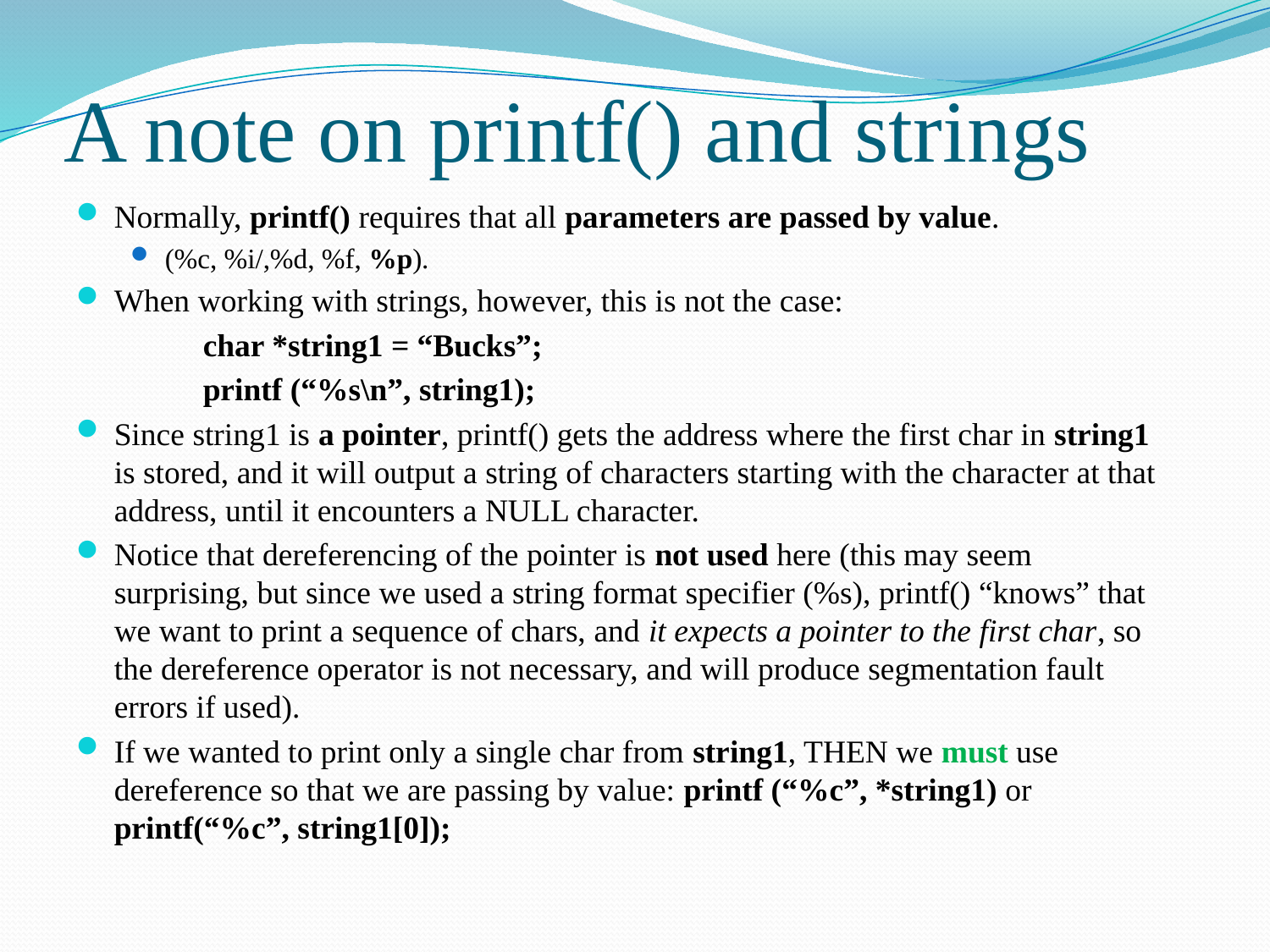

# A note on printf() and strings
Normally, printf() requires that all parameters are passed by value.
(%c, %i/,%d, %f, %p).
When working with strings, however, this is not the case:
	char *string1 = “Bucks”;
	printf (“%s\n”, string1);
Since string1 is a pointer, printf() gets the address where the first char in string1 is stored, and it will output a string of characters starting with the character at that address, until it encounters a NULL character.
Notice that dereferencing of the pointer is not used here (this may seem surprising, but since we used a string format specifier (%s), printf() “knows” that we want to print a sequence of chars, and it expects a pointer to the first char, so the dereference operator is not necessary, and will produce segmentation fault errors if used).
If we wanted to print only a single char from string1, THEN we must use dereference so that we are passing by value: printf (“%c”, *string1) or printf(“%c”, string1[0]);